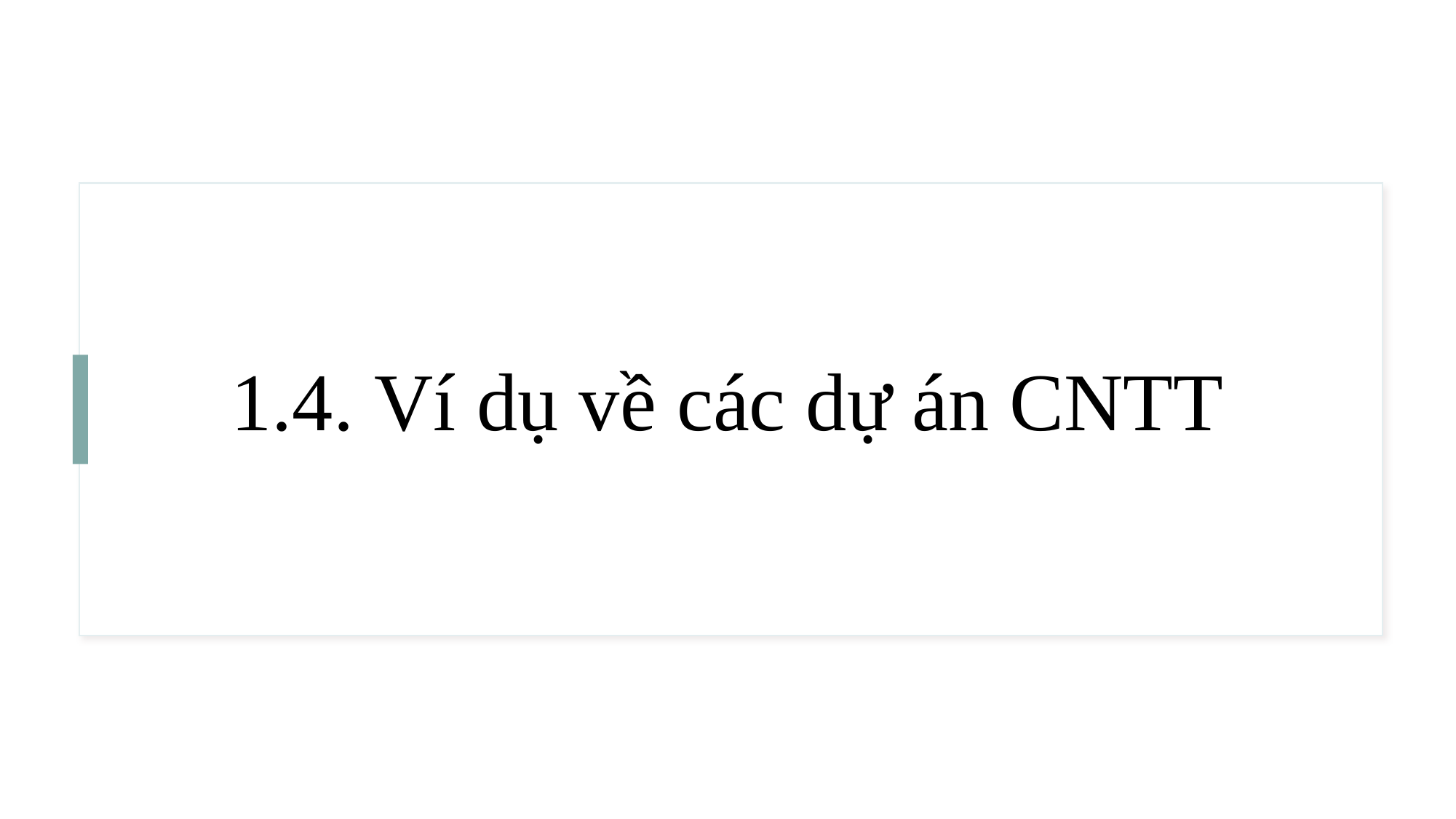

# 1.4. Ví dụ về các dự án CNTT